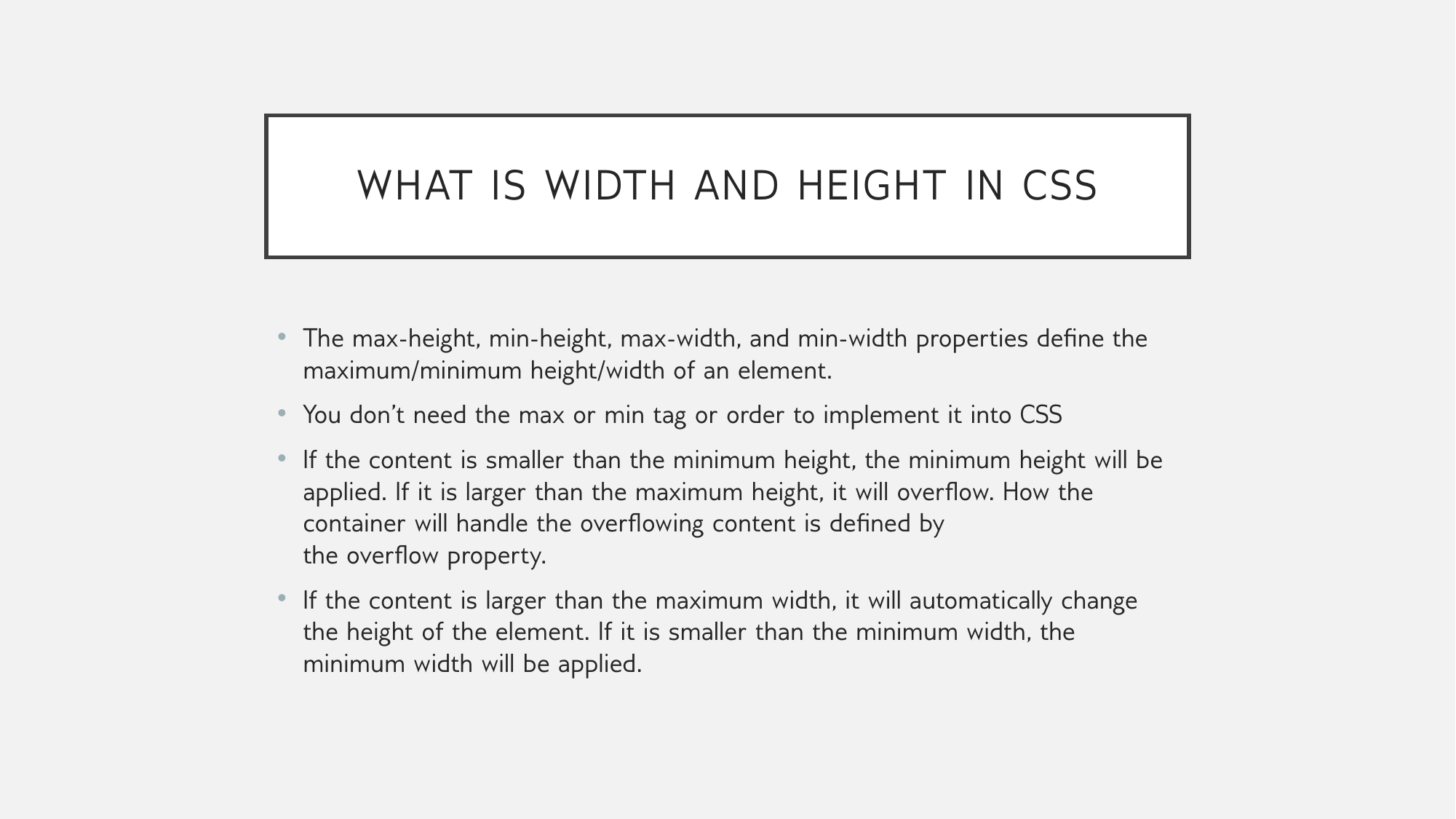

# What is Width and Height in CSS
The max-height, min-height, max-width, and min-width properties define the maximum/minimum height/width of an element.
You don’t need the max or min tag or order to implement it into CSS
If the content is smaller than the minimum height, the minimum height will be applied. If it is larger than the maximum height, it will overflow. How the container will handle the overflowing content is defined by the overflow property.
If the content is larger than the maximum width, it will automatically change the height of the element. If it is smaller than the minimum width, the minimum width will be applied.